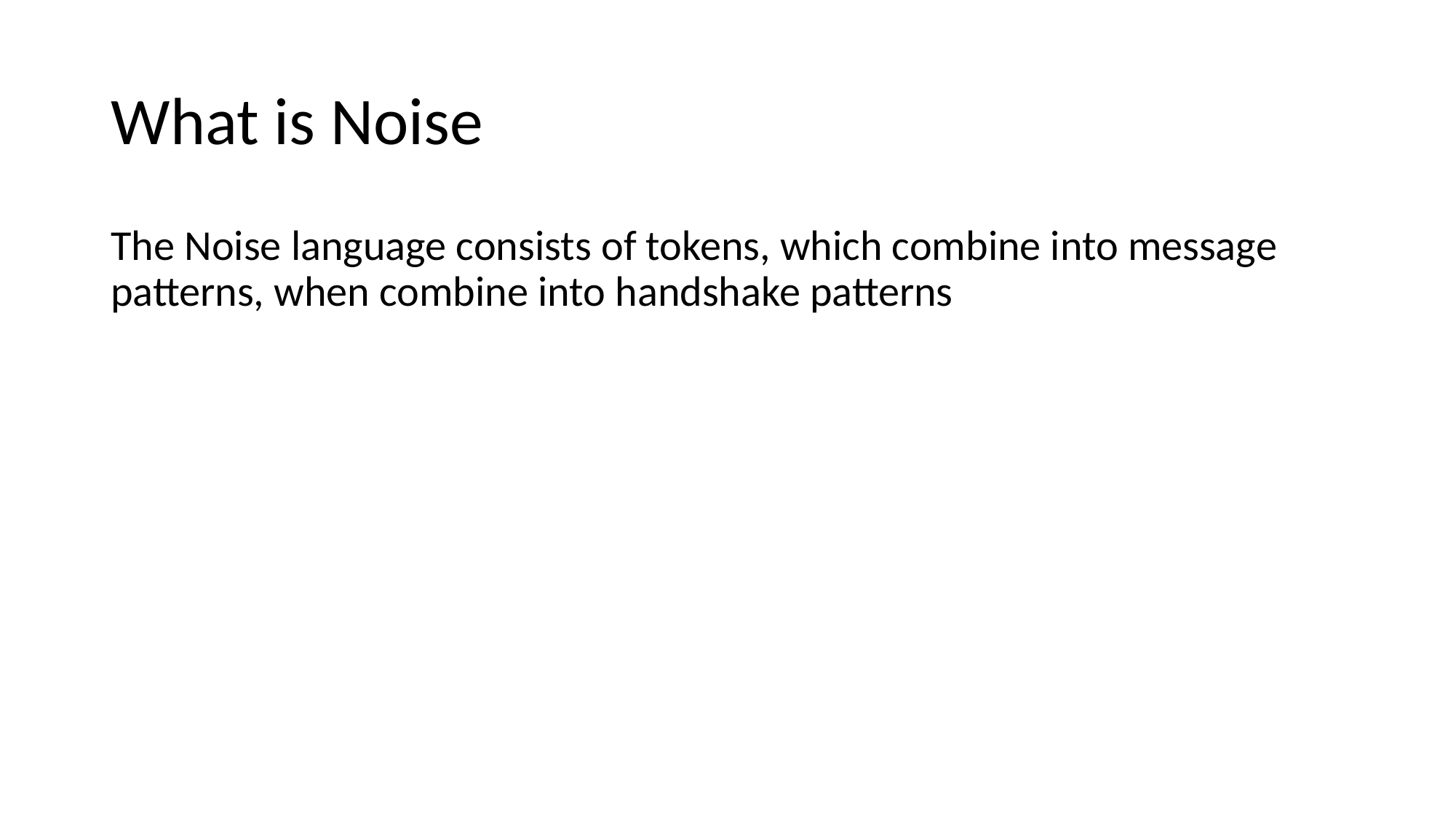

# What is Noise
The Noise language consists of tokens, which combine into message patterns, when combine into handshake patterns